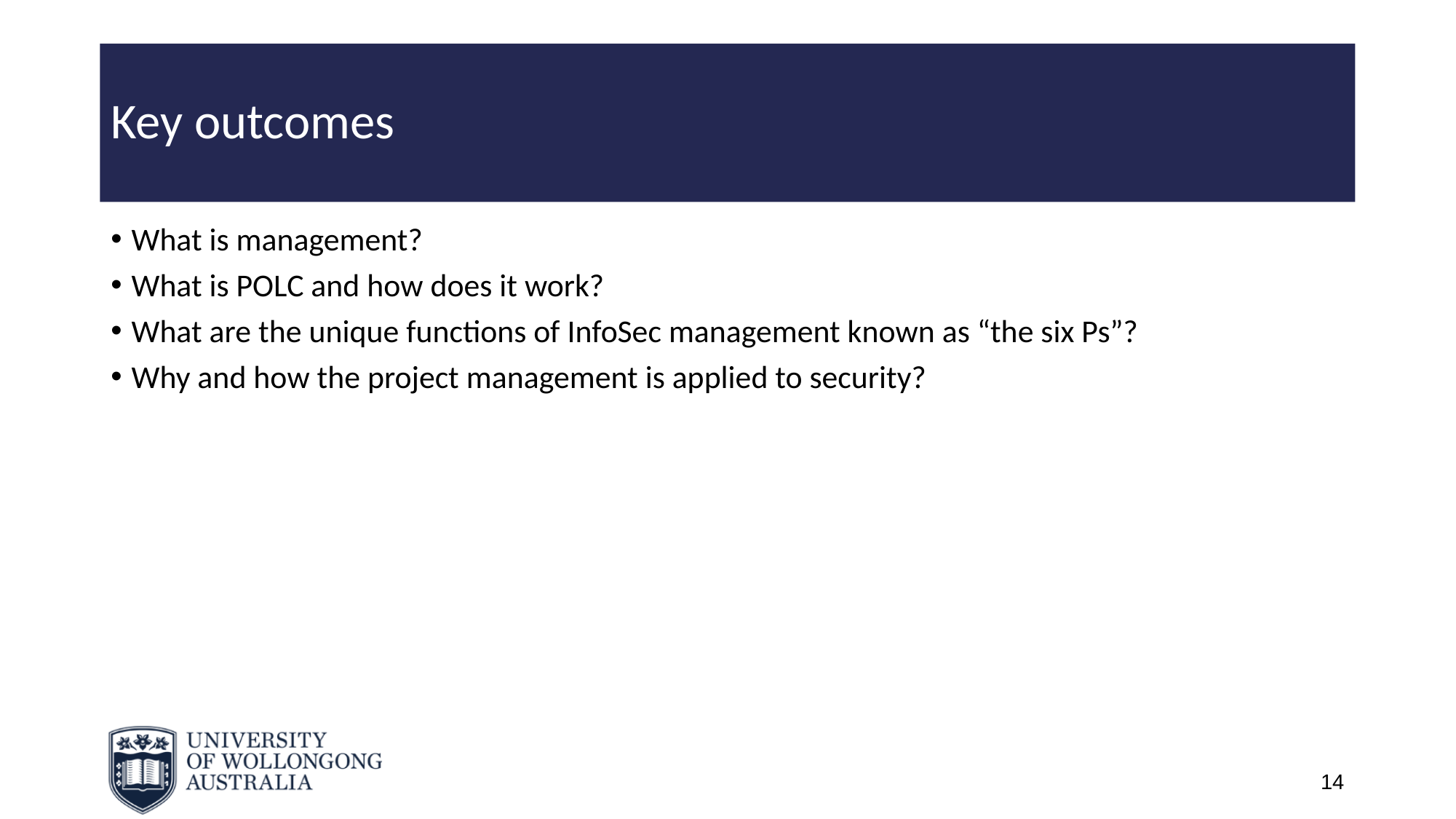

# Key outcomes
What is management?
What is POLC and how does it work?
What are the unique functions of InfoSec management known as “the six Ps”?
Why and how the project management is applied to security?
14